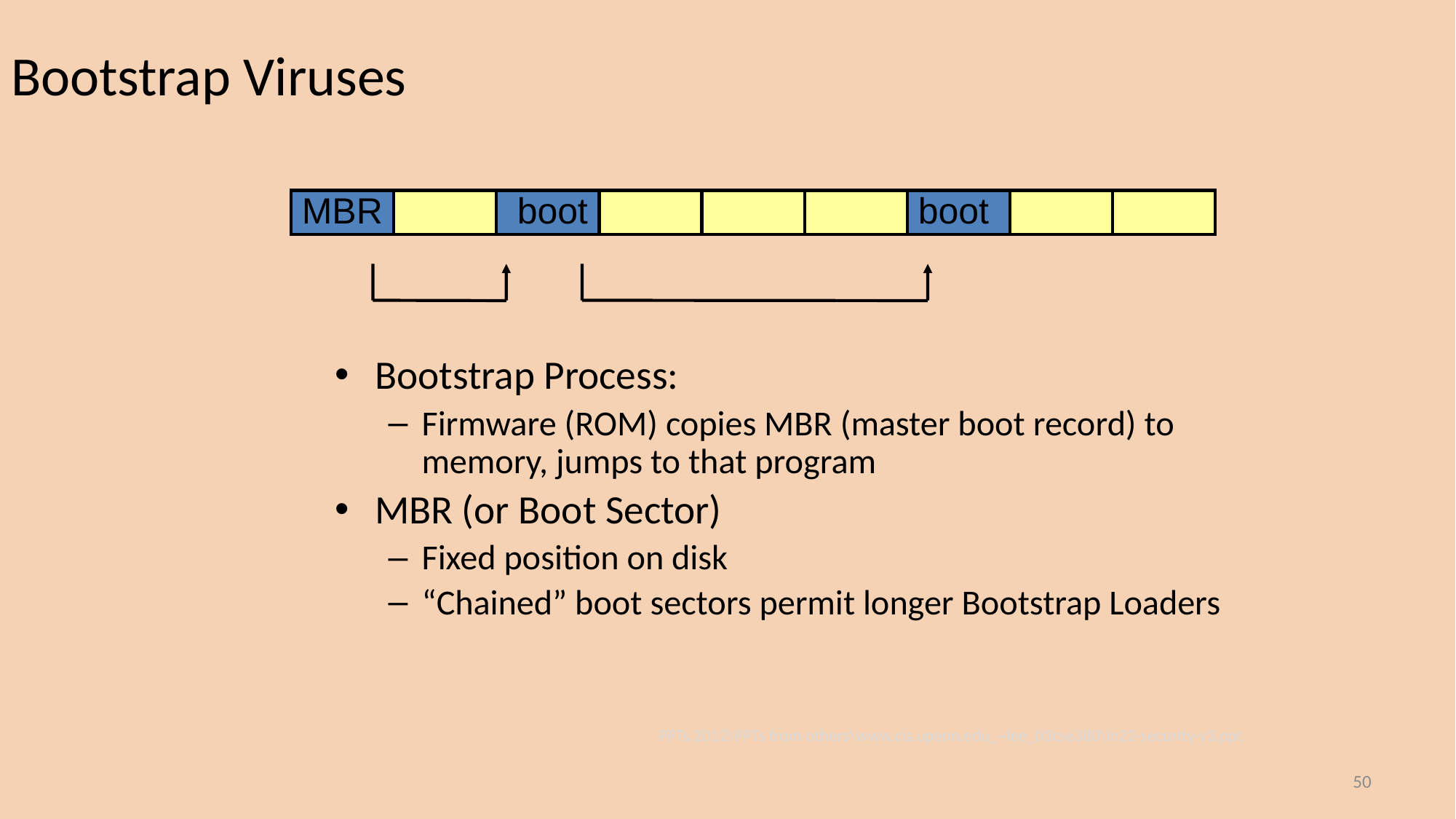

# Bootstrap Viruses
MBR
boot
boot

Bootstrap Process:
Firmware (ROM) copies MBR (master boot record) to memory, jumps to that program
MBR (or Boot Sector)
Fixed position on disk
“Chained” boot sectors permit longer Bootstrap Loaders
PPTs.2012\PPTs from others\www.cis.upenn.edu_~lee_03cse380\ln22-security-v3.ppt
50